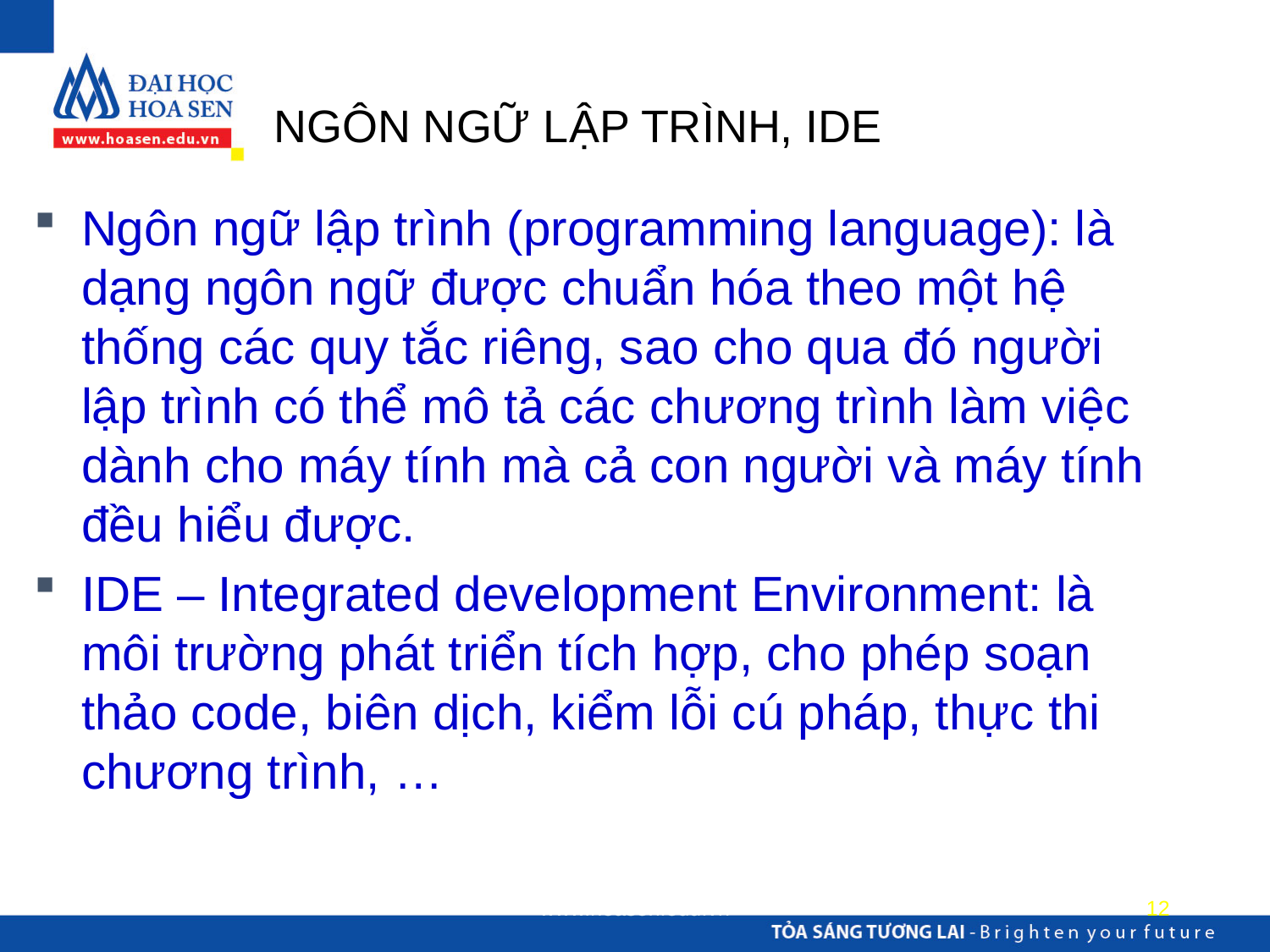

# NGÔN NGỮ LẬP TRÌNH, IDE
Ngôn ngữ lập trình (programming language): là dạng ngôn ngữ được chuẩn hóa theo một hệ thống các quy tắc riêng, sao cho qua đó người lập trình có thể mô tả các chương trình làm việc dành cho máy tính mà cả con người và máy tính đều hiểu được.
IDE – Integrated development Environment: là môi trường phát triển tích hợp, cho phép soạn thảo code, biên dịch, kiểm lỗi cú pháp, thực thi chương trình, …

www.hoasen.edu.vn
12